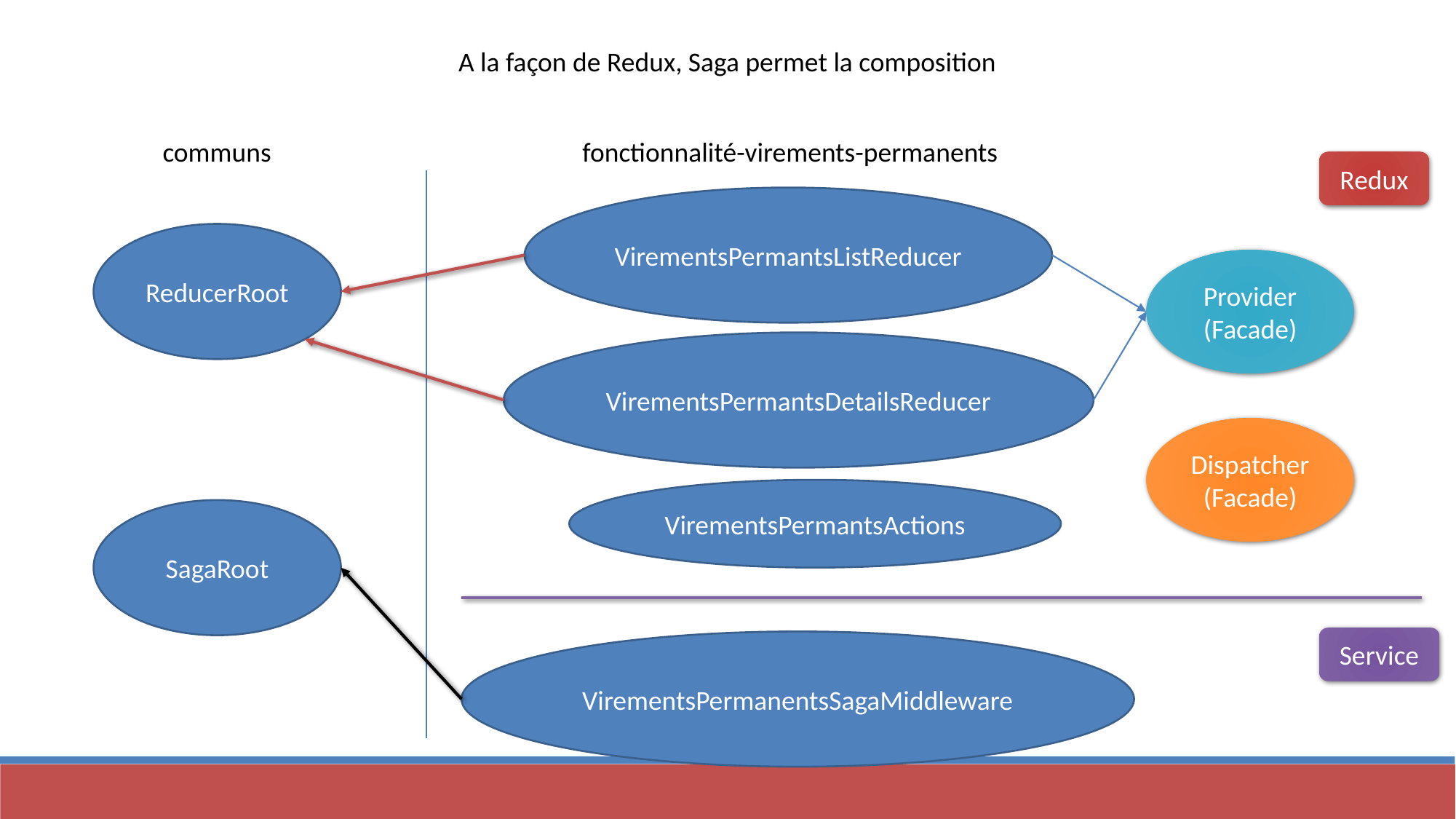

A la façon de Redux, Saga permet la composition
communs
fonctionnalité-virements-permanents
Redux
VirementsPermantsListReducer
ReducerRoot
Provider (Facade)
VirementsPermantsDetailsReducer
Dispatcher (Facade)
VirementsPermantsActions
SagaRoot
Service
VirementsPermanentsSagaMiddleware